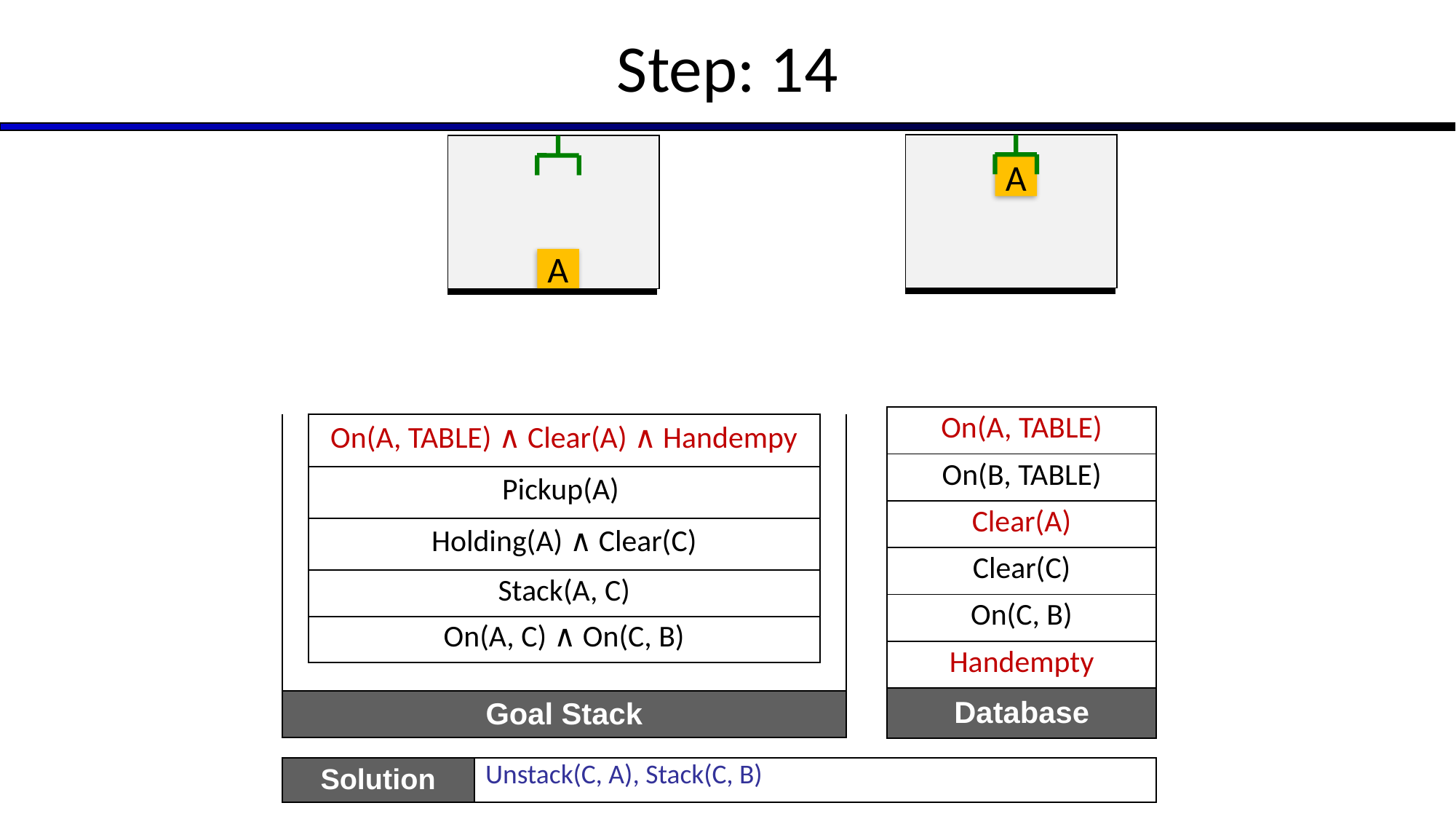

# Step: 14

A

A

|  |  |  |
| --- | --- | --- |
|  | On(A, TABLE) ∧ Clear(A) ∧ Handempy |  |
|  | Pickup(A) |  |
|  | Holding(A) ∧ Clear(C) |  |
|  | Stack(A, C) |  |
|  | On(A, C) ∧ On(C, B) |  |
|  |  |  |
|  | Goal Stack |  |
| On(A, TABLE) |
| --- |
| On(B, TABLE) |
| Clear(A) |
| Clear(C) |
| On(C, B) |
| Handempty |
| Database |
| Solution | Unstack(C, A), Stack(C, B) |
| --- | --- |